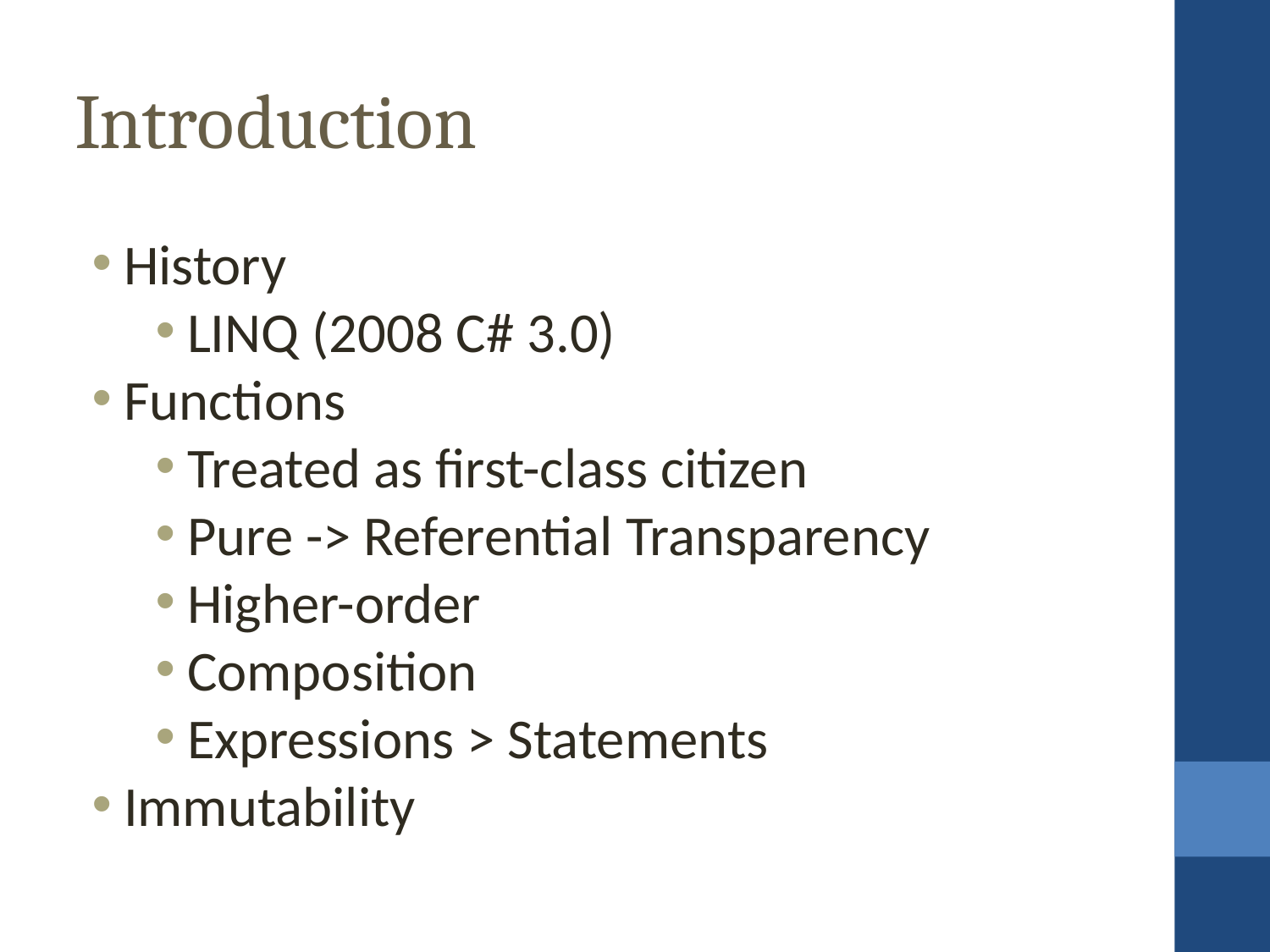

Introduction
History
LINQ (2008 C# 3.0)
Functions
Treated as first-class citizen
Pure -> Referential Transparency
Higher-order
Composition
Expressions > Statements
Immutability